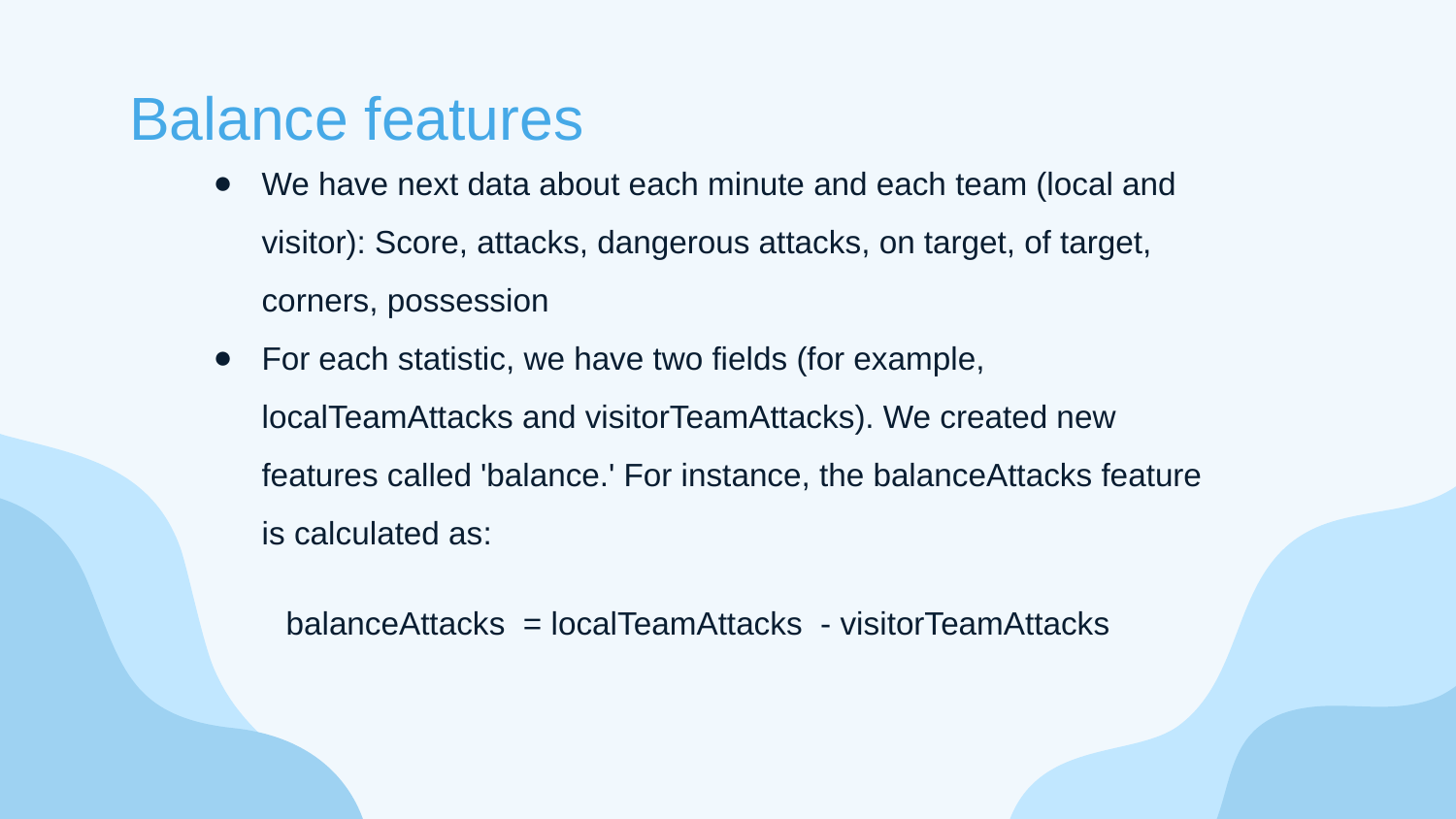

# Balance features
We have next data about each minute and each team (local and visitor): Score, attacks, dangerous attacks, on target, of target, corners, possession
For each statistic, we have two fields (for example, localTeamAttacks and visitorTeamAttacks). We created new features called 'balance.' For instance, the balanceAttacks feature is calculated as:
balanceAttacks  = localTeamAttacks  - visitorTeamAttacks